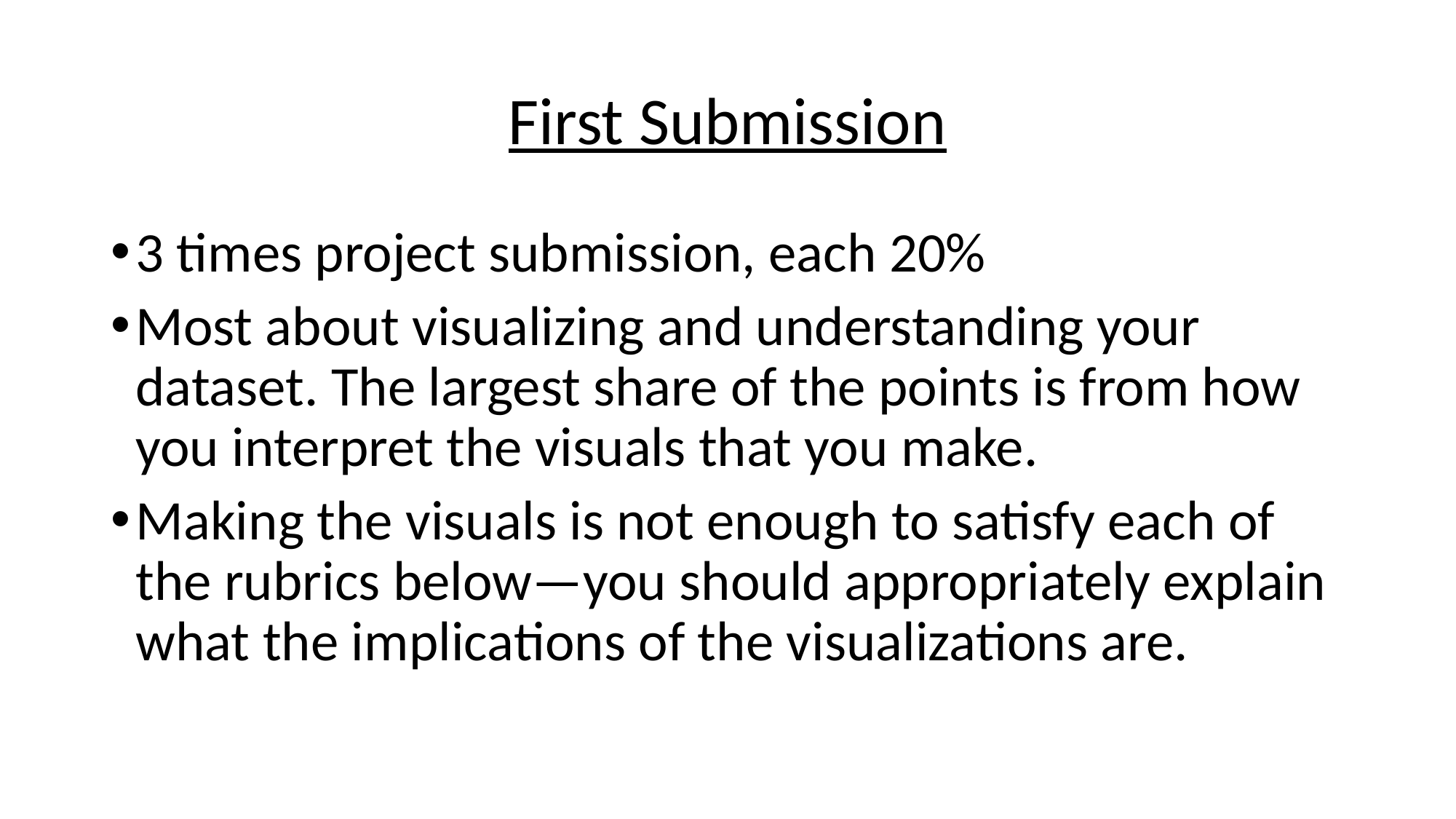

# First Submission
3 times project submission, each 20%
Most about visualizing and understanding your dataset. The largest share of the points is from how you interpret the visuals that you make.
Making the visuals is not enough to satisfy each of the rubrics below—you should appropriately explain what the implications of the visualizations are.